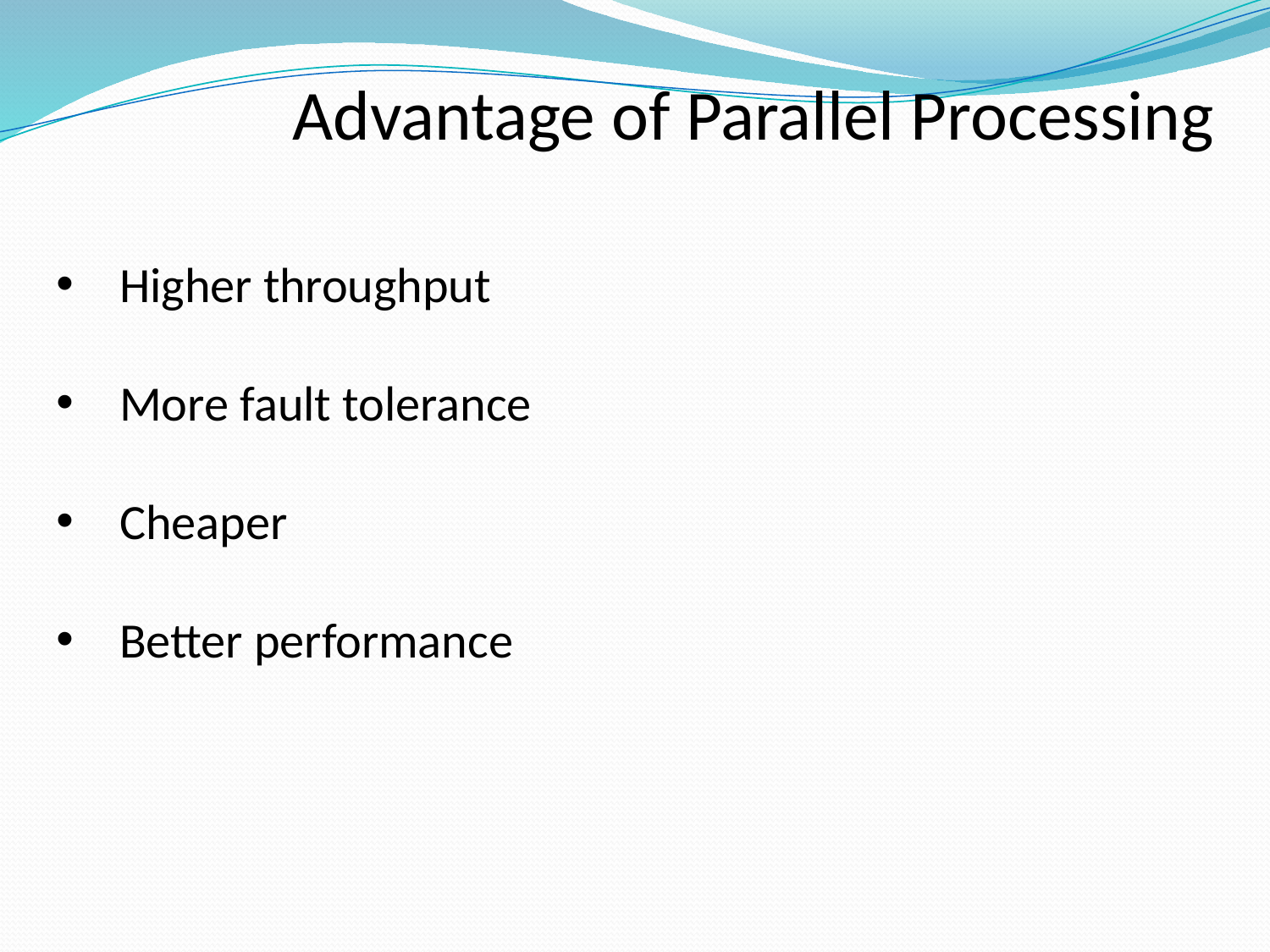

Advantage of Parallel Processing
Higher throughput

More fault tolerance

Cheaper

Better performance